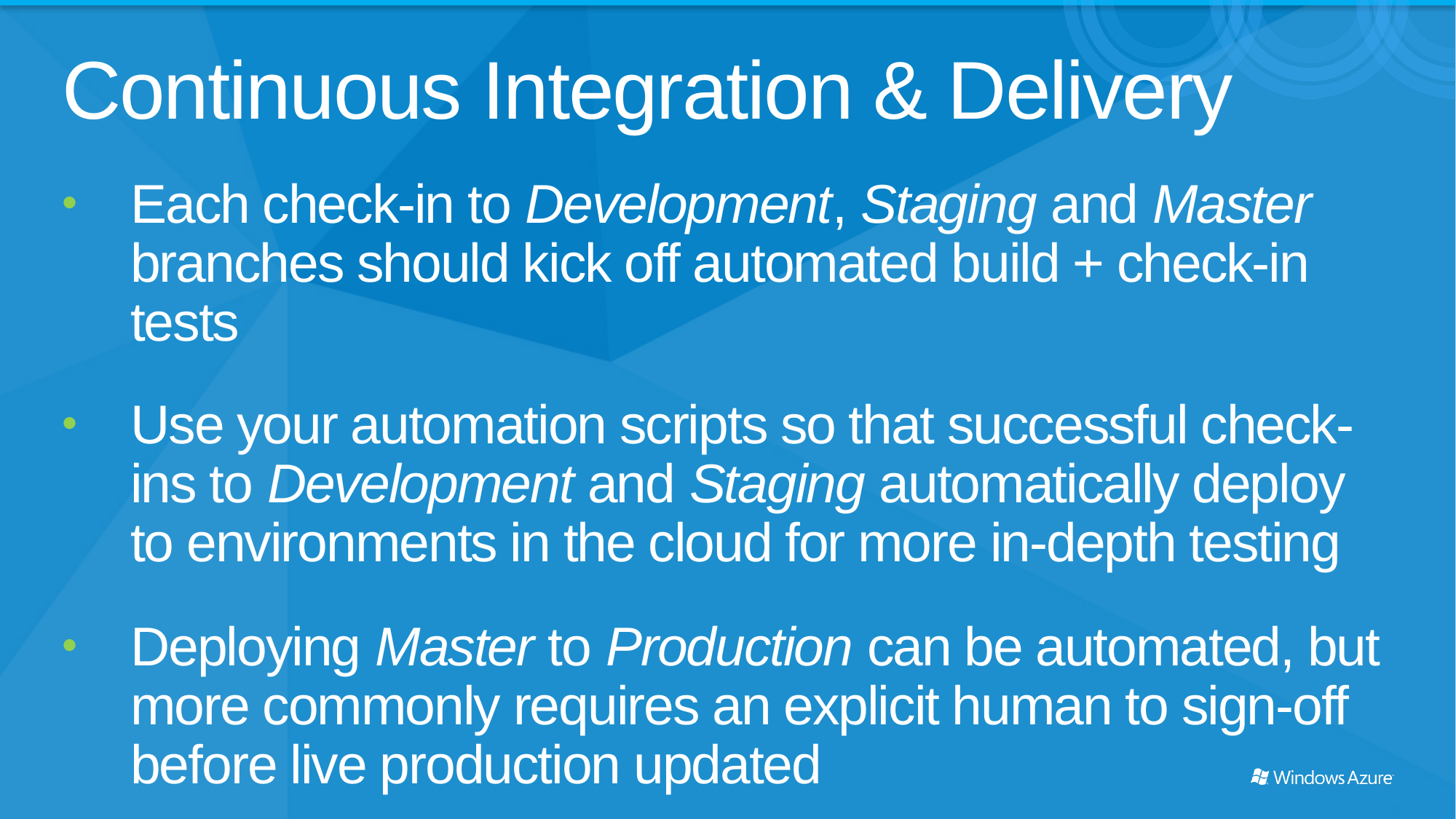

# Continuous Integration & Delivery
Each check-in to Development, Staging and Master branches should kick off automated build + check-in tests

Use your automation scripts so that successful check-ins to Development and Staging automatically deploy to environments in the cloud for more in-depth testing

Deploying Master to Production can be automated, but more commonly requires an explicit human to sign-off before live production updated